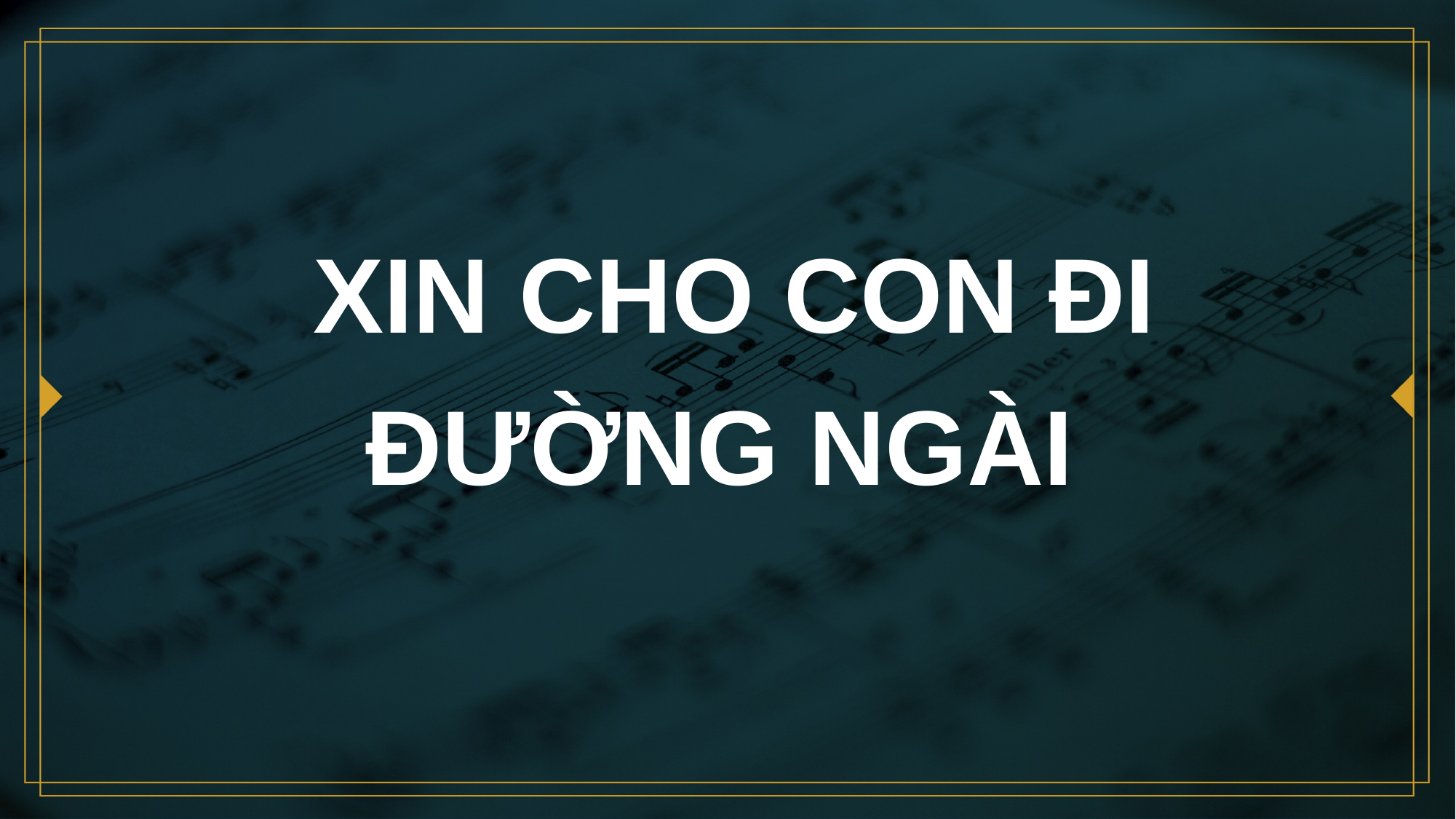

# XIN CHO CON ĐI ĐƯỜNG NGÀI